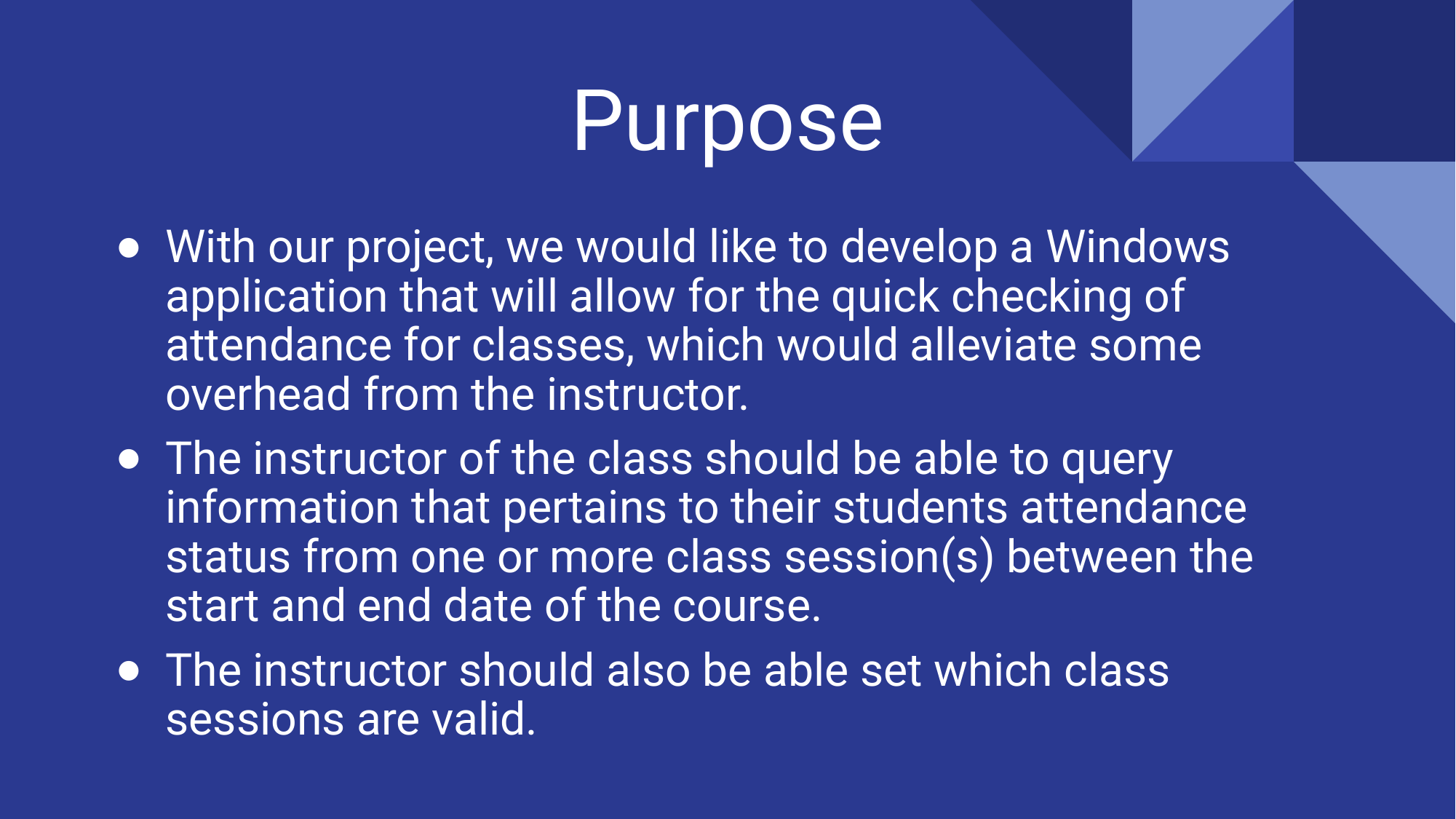

# Purpose
With our project, we would like to develop a Windows application that will allow for the quick checking of attendance for classes, which would alleviate some overhead from the instructor.
The instructor of the class should be able to query information that pertains to their students attendance status from one or more class session(s) between the start and end date of the course.
The instructor should also be able set which class sessions are valid.